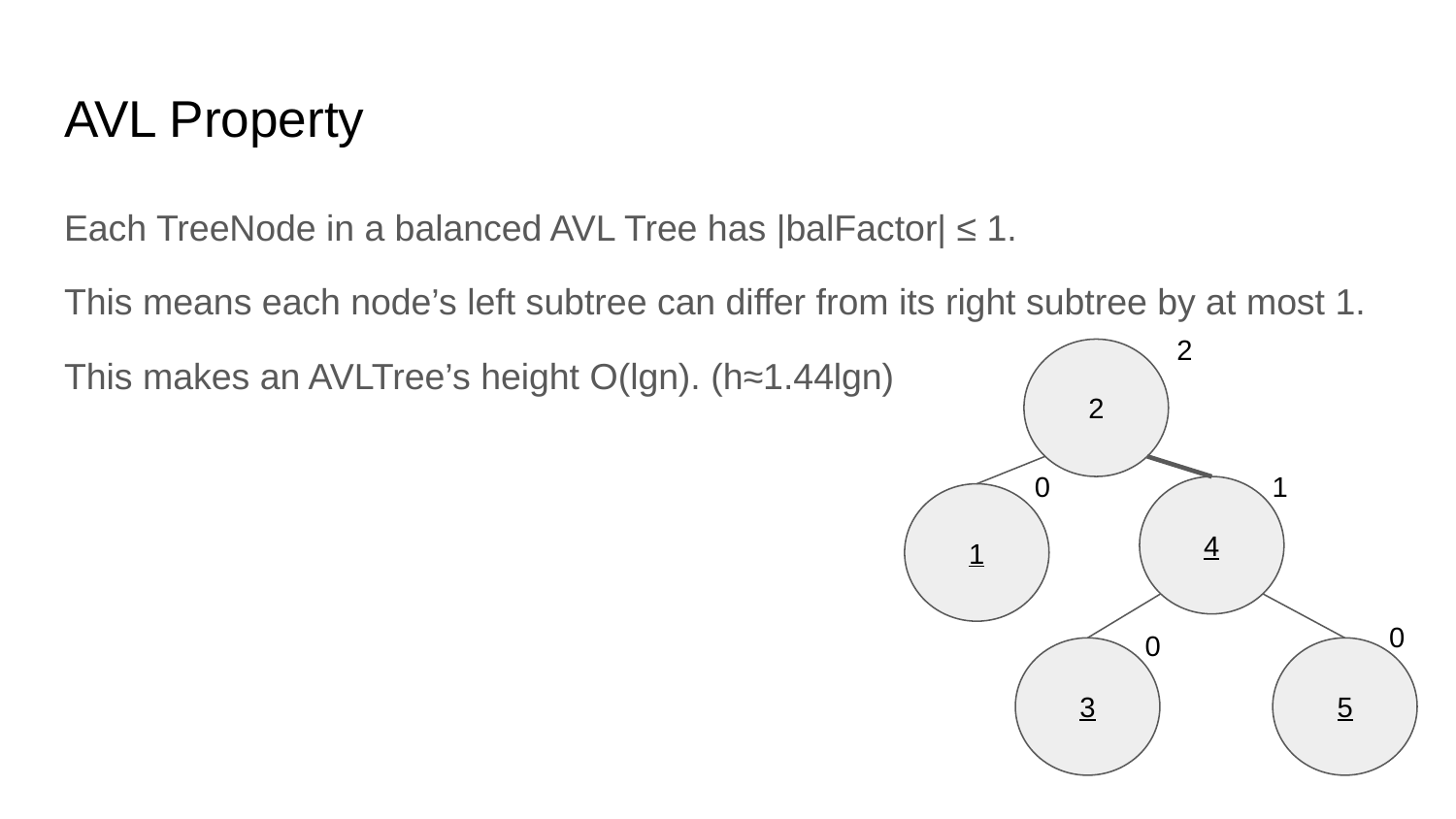

# AVL Property
Each TreeNode in a balanced AVL Tree has |balFactor| ≤ 1.
This means each node’s left subtree can differ from its right subtree by at most 1.
This makes an AVLTree’s height O(lgn). (h≈1.44lgn)

2
2
0
1
4
1
0
0
3
5